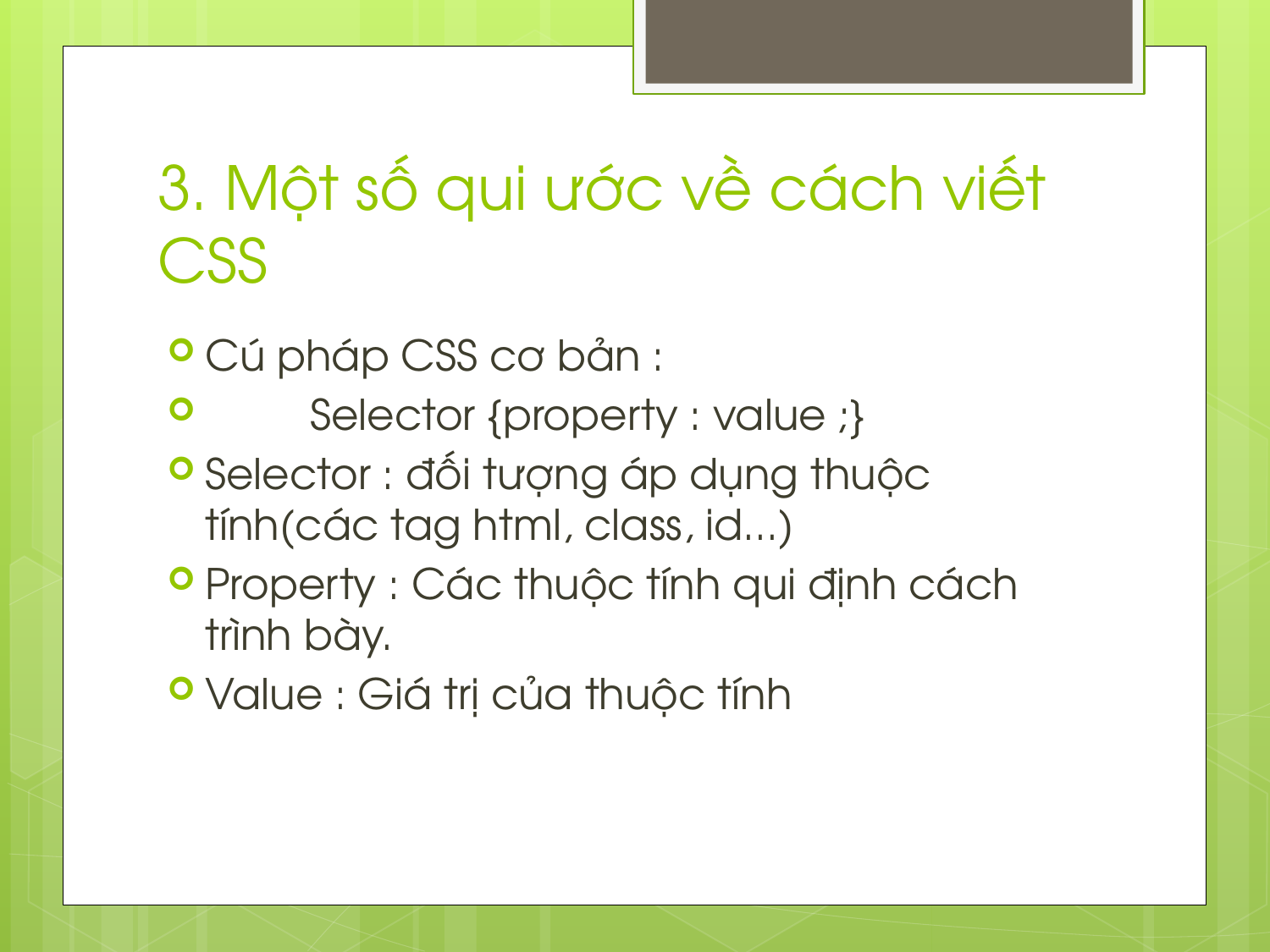

# 3. Một số qui ước về cách viết CSS
Cú pháp CSS cơ bản :
         Selector {property : value ;}
Selector : đối tượng áp dụng thuộc tính(các tag html, class, id...)
Property : Các thuộc tính qui định cách trình bày.
Value : Giá trị của thuộc tính